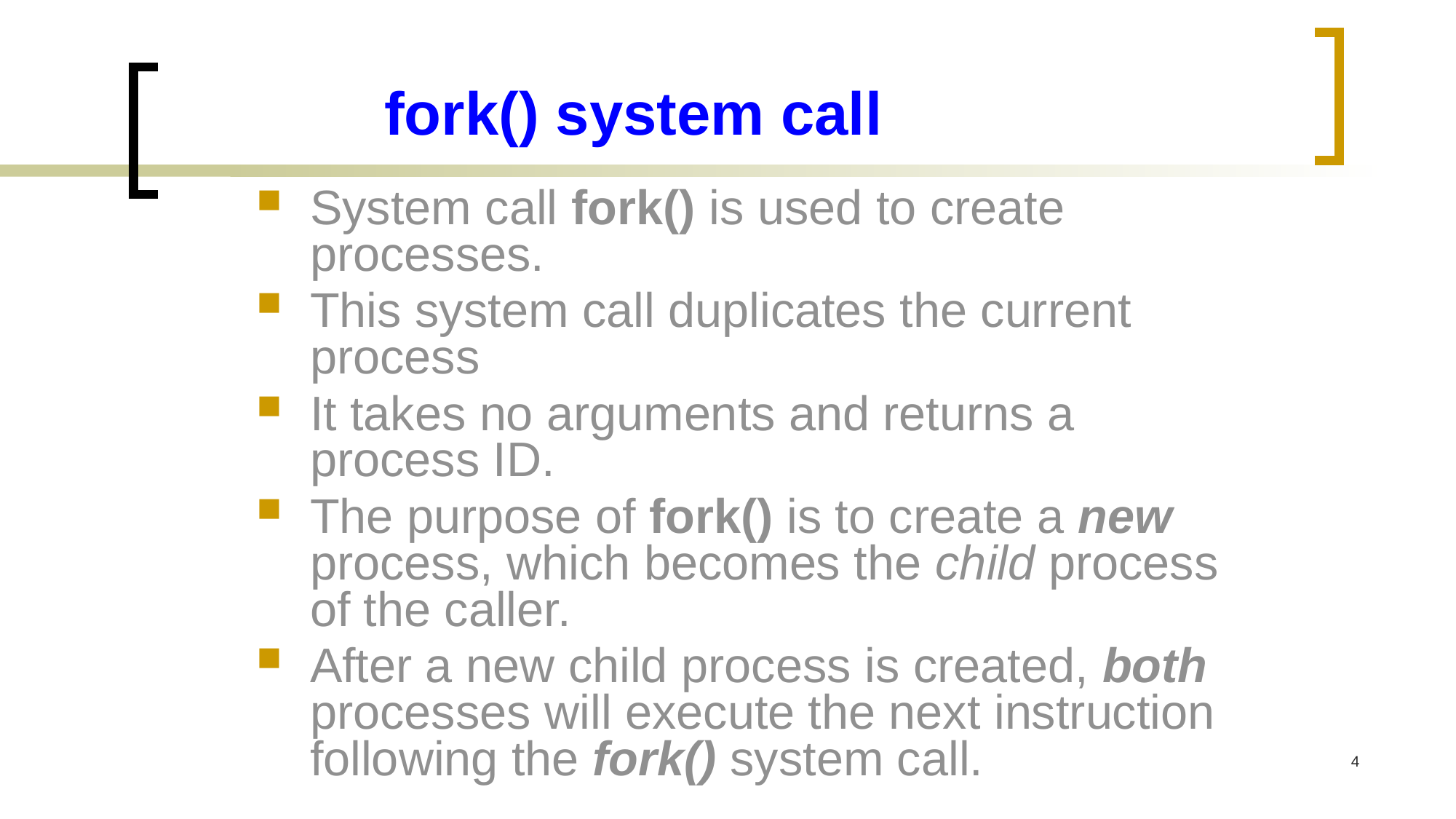

# fork() system call
System call fork() is used to create processes.
This system call duplicates the current process
It takes no arguments and returns a process ID.
The purpose of fork() is to create a new process, which becomes the child process of the caller.
After a new child process is created, both processes will execute the next instruction following the fork() system call.
4